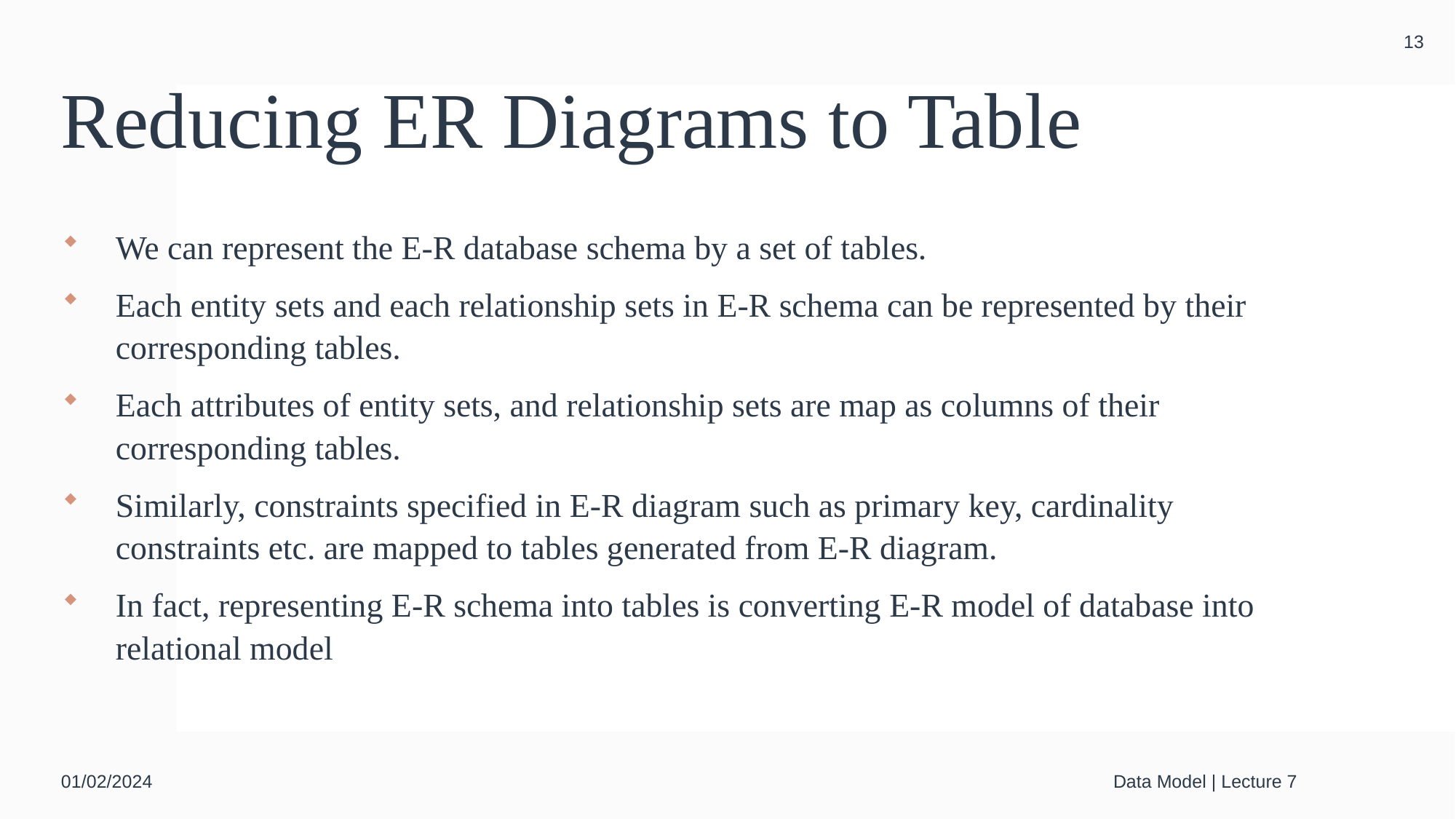

13
# Reducing ER Diagrams to Table
We can represent the E-R database schema by a set of tables.
Each entity sets and each relationship sets in E-R schema can be represented by their corresponding tables.
Each attributes of entity sets, and relationship sets are map as columns of their corresponding tables.
Similarly, constraints specified in E-R diagram such as primary key, cardinality constraints etc. are mapped to tables generated from E-R diagram.
In fact, representing E-R schema into tables is converting E-R model of database into relational model
01/02/2024
Data Model | Lecture 7